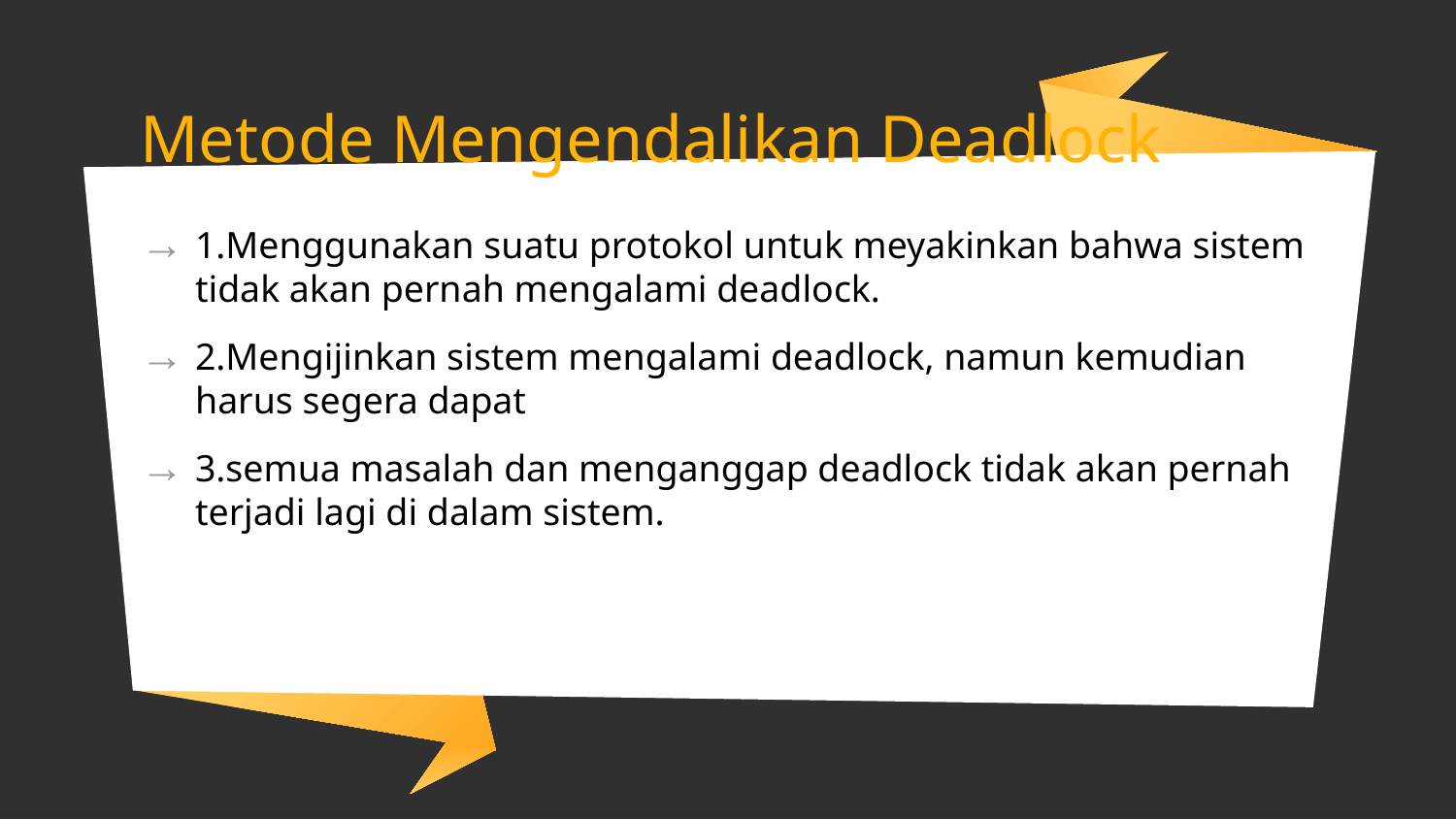

# Metode Mengendalikan Deadlock
1.Menggunakan suatu protokol untuk meyakinkan bahwa sistem tidak akan pernah mengalami deadlock.
2.Mengijinkan sistem mengalami deadlock, namun kemudian harus segera dapat
3.semua masalah dan menganggap deadlock tidak akan pernah terjadi lagi di dalam sistem.